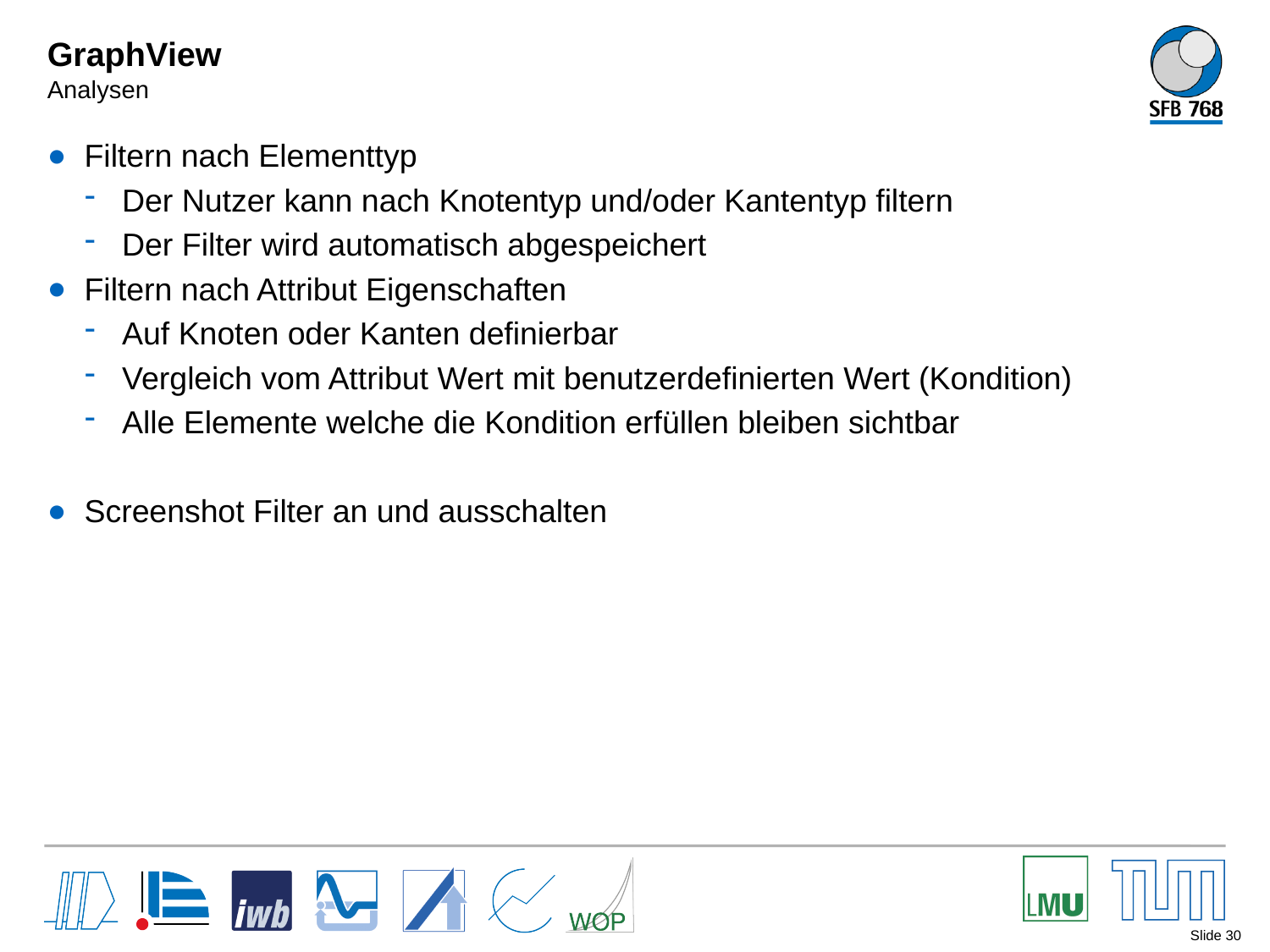

# GraphView Analysen
Filtern nach Elementtyp
Der Nutzer kann nach Knotentyp und/oder Kantentyp filtern
Der Filter wird automatisch abgespeichert
Filtern nach Attribut Eigenschaften
Auf Knoten oder Kanten definierbar
Vergleich vom Attribut Wert mit benutzerdefinierten Wert (Kondition)
Alle Elemente welche die Kondition erfüllen bleiben sichtbar

Screenshot Filter an und ausschalten